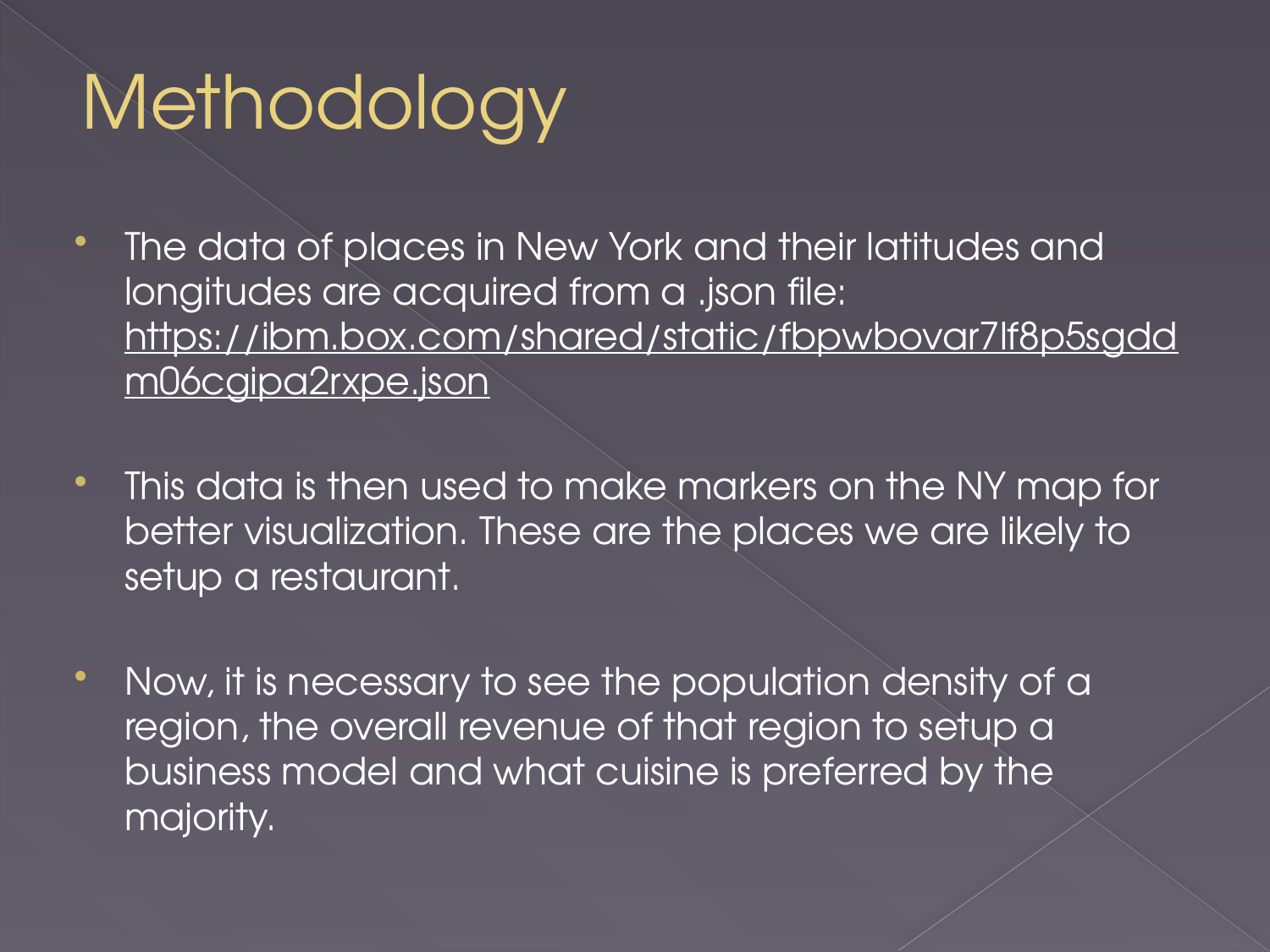

# Methodology
The data of places in New York and their latitudes and longitudes are acquired from a .json file: https://ibm.box.com/shared/static/fbpwbovar7lf8p5sgddm06cgipa2rxpe.json

This data is then used to make markers on the NY map for better visualization. These are the places we are likely to setup a restaurant.

Now, it is necessary to see the population density of a region, the overall revenue of that region to setup a business model and what cuisine is preferred by the majority.